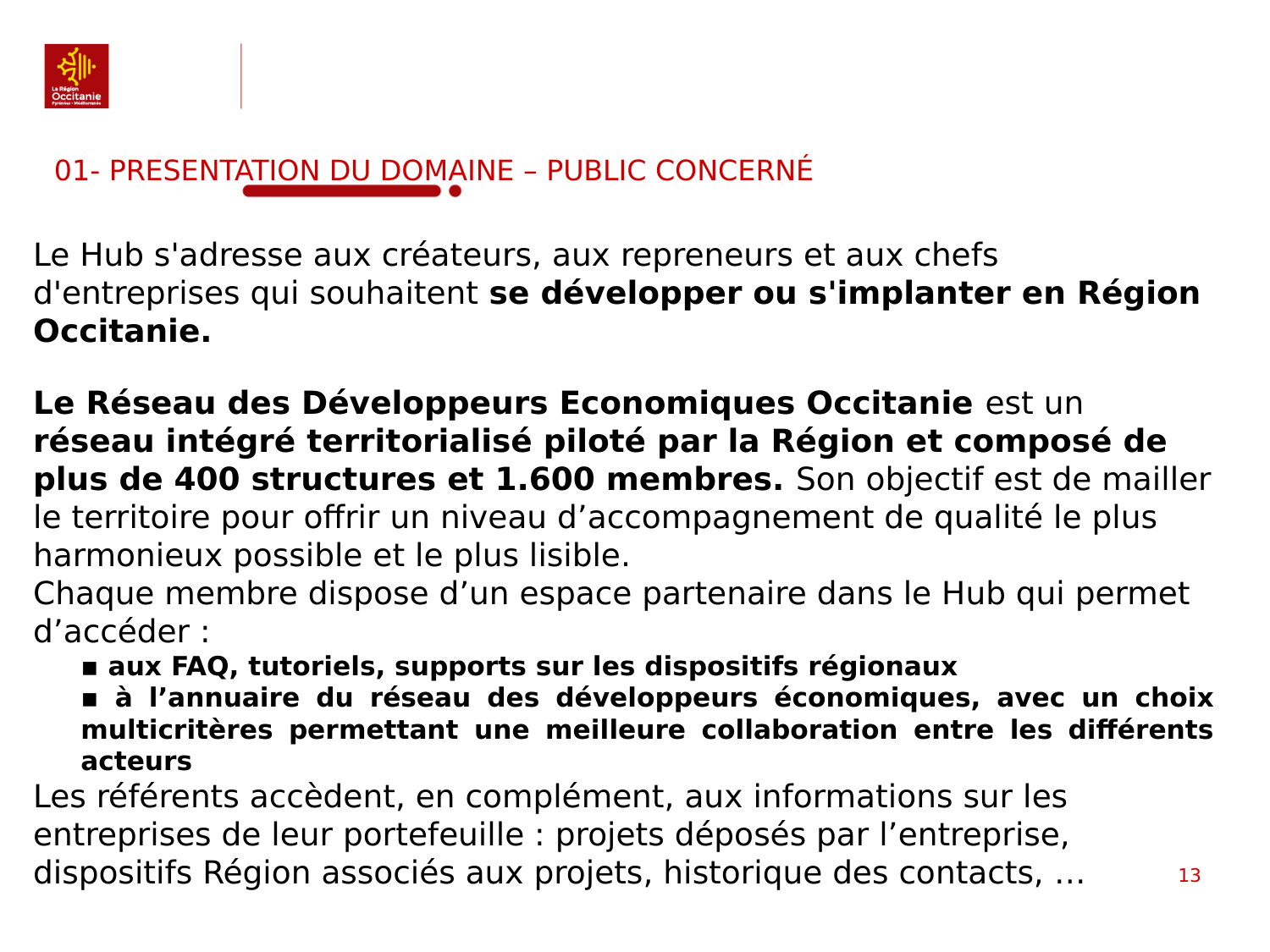

# 01- PRESENTATION DU DOMAINE – Public concerné
Le Hub s'adresse aux créateurs, aux repreneurs et aux chefs d'entreprises qui souhaitent se développer ou s'implanter en Région Occitanie.

Le Réseau des Développeurs Economiques Occitanie est un réseau intégré territorialisé piloté par la Région et composé de plus de 400 structures et 1.600 membres. Son objectif est de mailler le territoire pour offrir un niveau d’accompagnement de qualité le plus harmonieux possible et le plus lisible.
Chaque membre dispose d’un espace partenaire dans le Hub qui permet d’accéder :
▪ aux FAQ, tutoriels, supports sur les dispositifs régionaux
▪ à l’annuaire du réseau des développeurs économiques, avec un choix multicritères permettant une meilleure collaboration entre les différents acteurs
Les référents accèdent, en complément, aux informations sur les entreprises de leur portefeuille : projets déposés par l’entreprise, dispositifs Région associés aux projets, historique des contacts, …